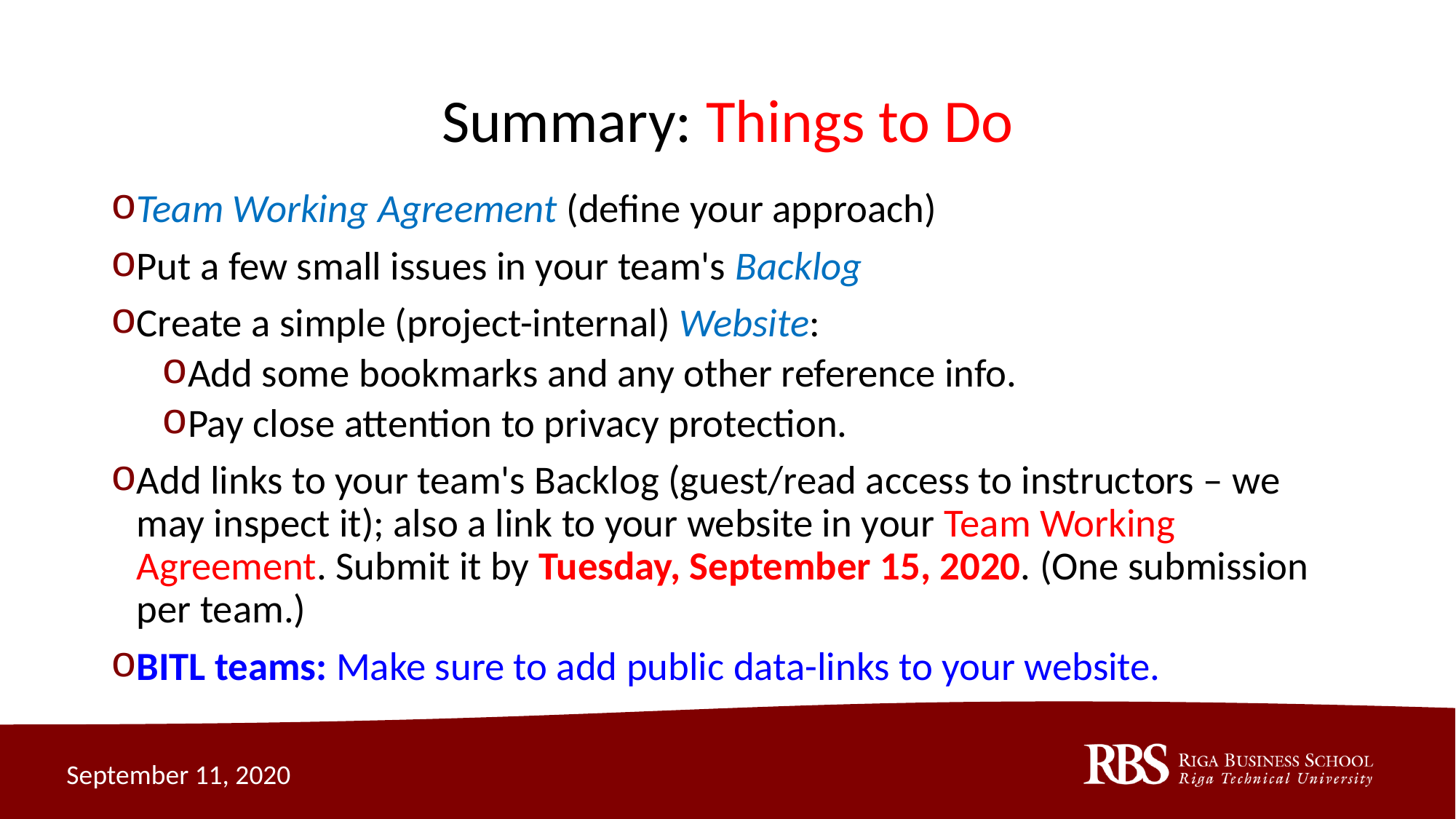

# Summary: Things to Do
Team Working Agreement (define your approach)
Put a few small issues in your team's Backlog
Create a simple (project-internal) Website:
Add some bookmarks and any other reference info.
Pay close attention to privacy protection.
Add links to your team's Backlog (guest/read access to instructors – we may inspect it); also a link to your website in your Team Working Agreement. Submit it by Tuesday, September 15, 2020. (One submission per team.)
BITL teams: Make sure to add public data-links to your website.
September 11, 2020